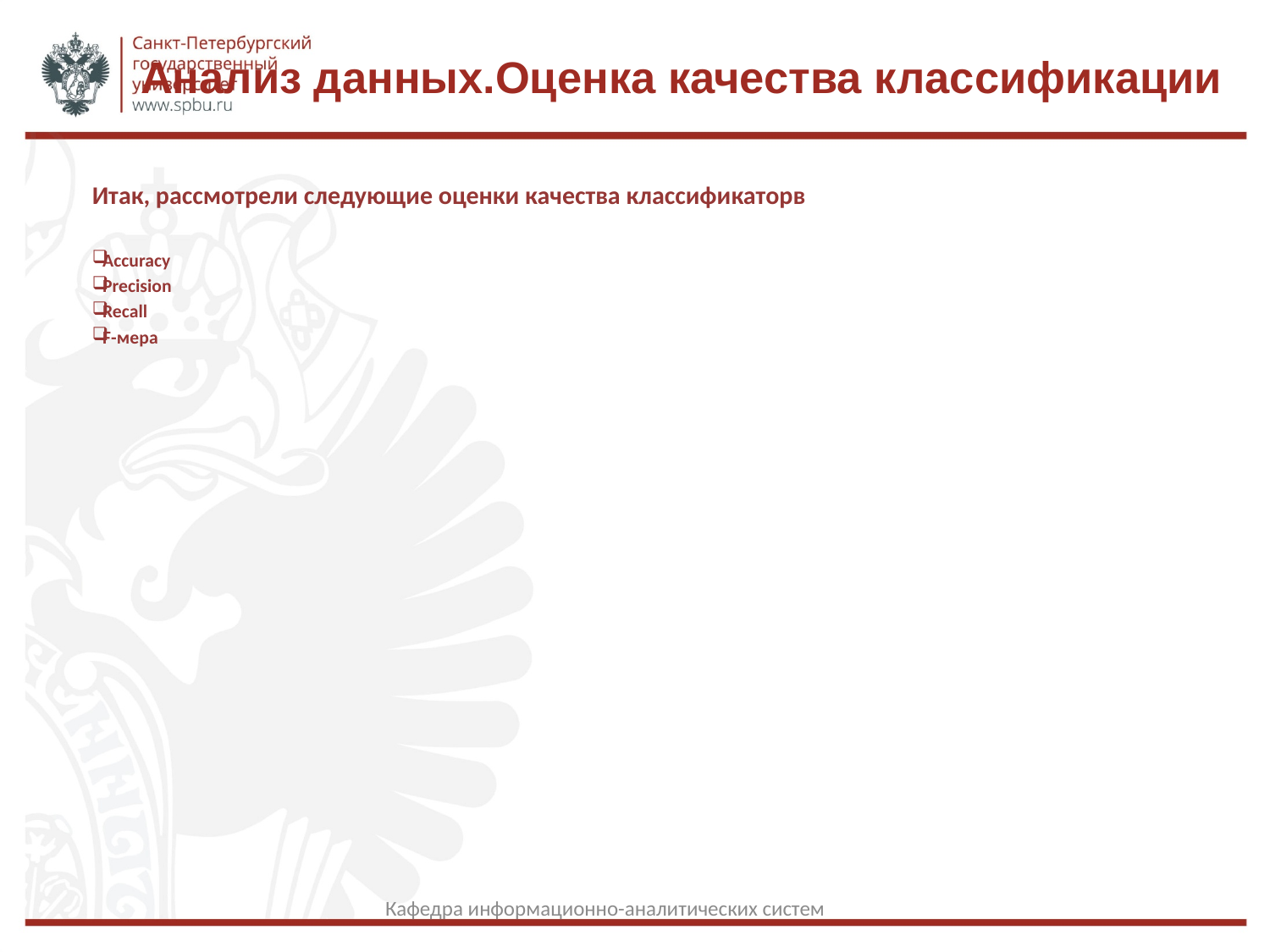

Анализ данных.Оценка качества классификации

Итак, рассмотрели следующие оценки качества классификаторв

  Accuracy
  Precision
  Recall
  F-мера

Кафедра информационно-аналитических систем